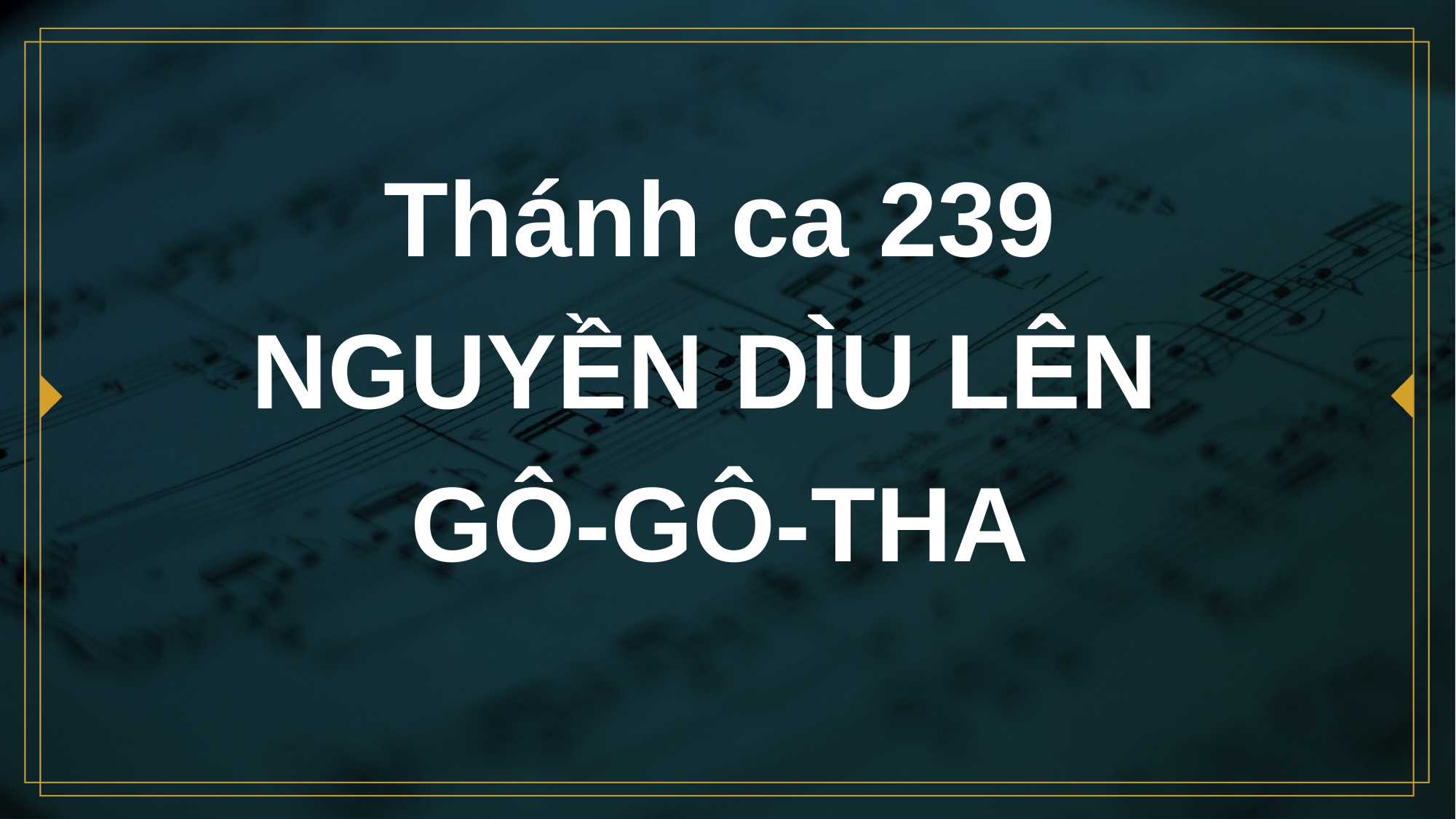

# Thánh ca 239 NGUYỀN DÌU LÊN GÔ-GÔ-THA